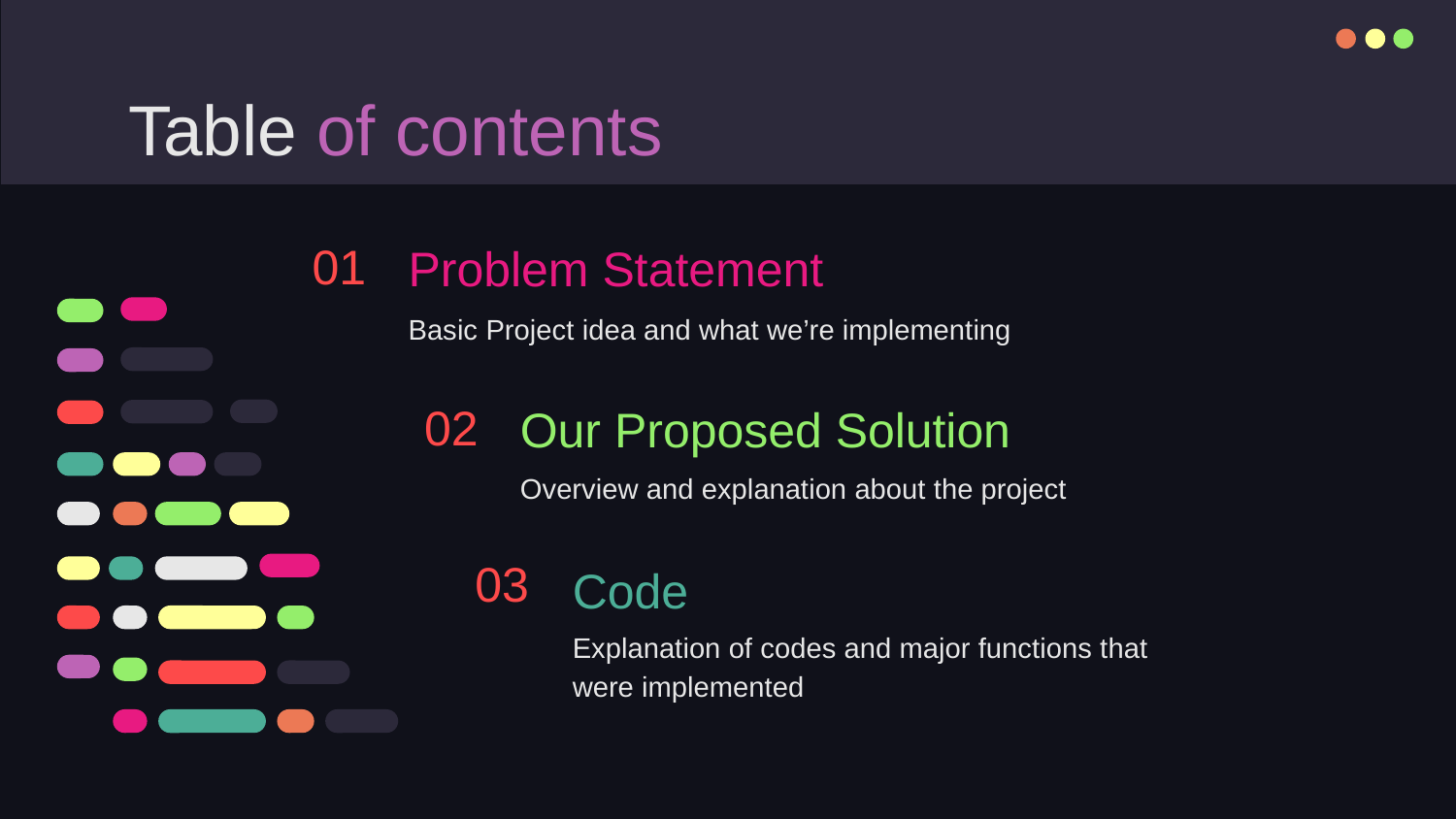

# Table of contents
01
Problem Statement
Basic Project idea and what we’re implementing

02
Our Proposed Solution
Overview and explanation about the project
03
Code
Explanation of codes and major functions that were implemented